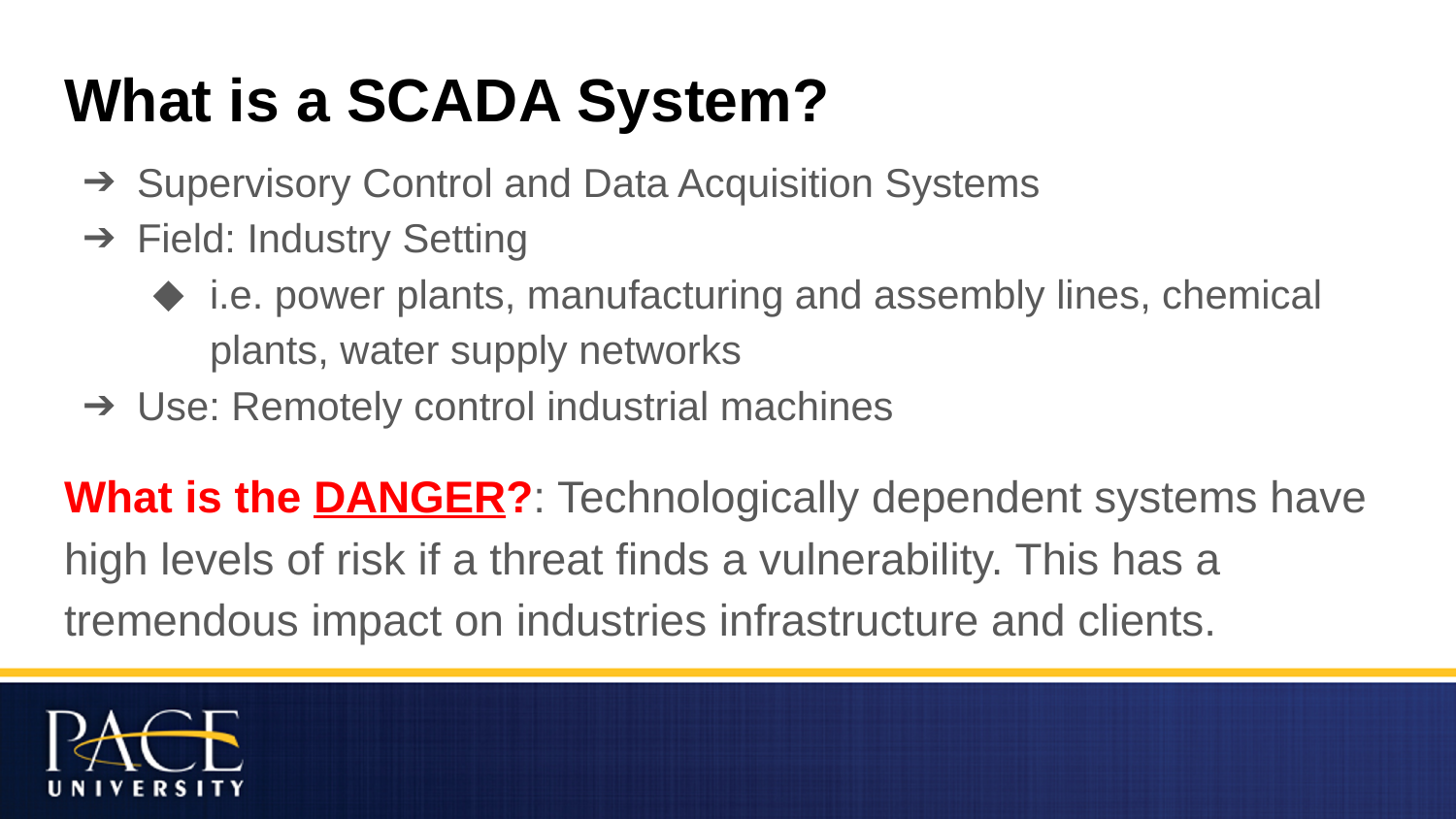

# What is a SCADA System?
Supervisory Control and Data Acquisition Systems
Field: Industry Setting
i.e. power plants, manufacturing and assembly lines, chemical plants, water supply networks
Use: Remotely control industrial machines
What is the DANGER?: Technologically dependent systems have high levels of risk if a threat finds a vulnerability. This has a tremendous impact on industries infrastructure and clients.